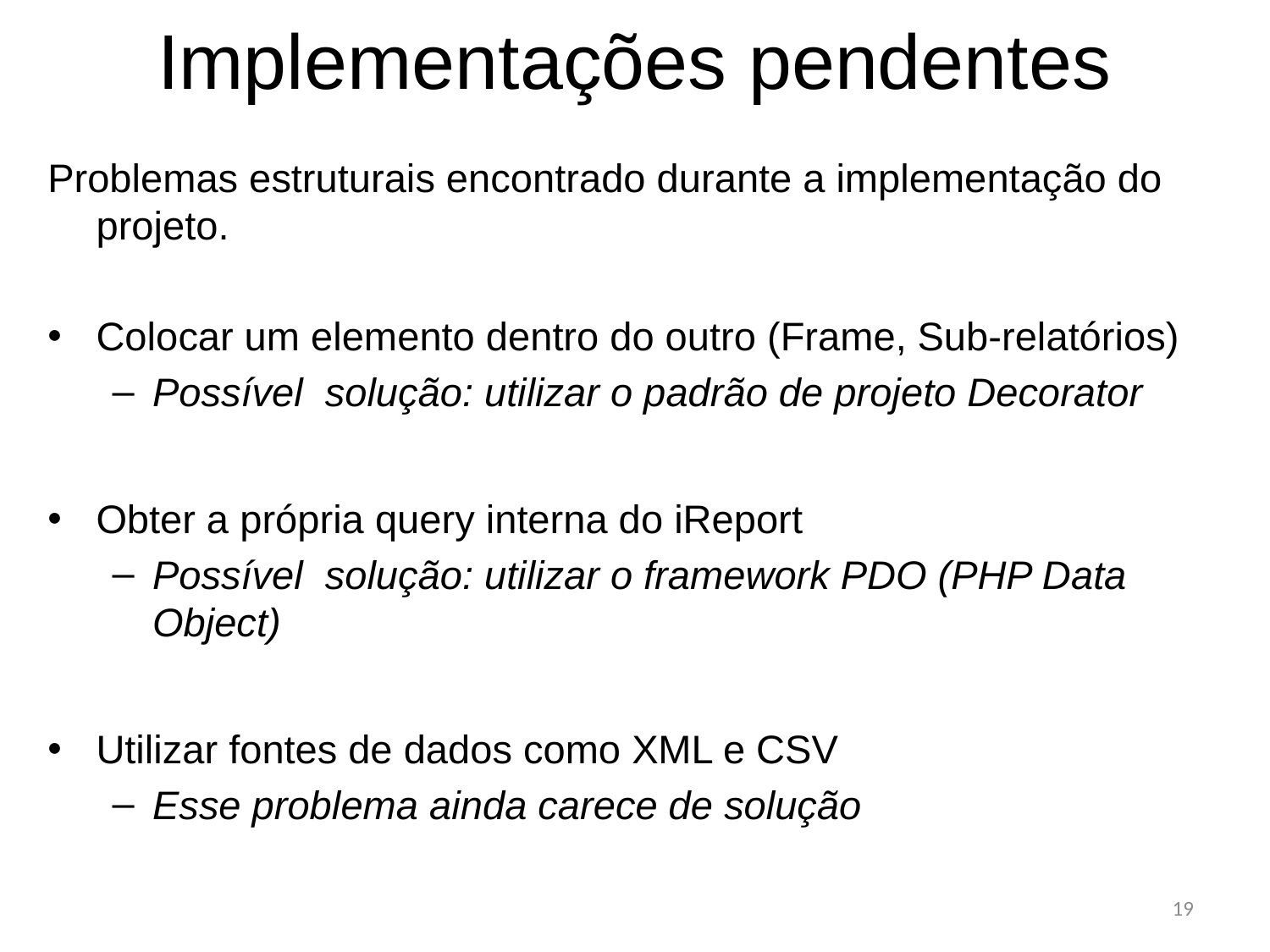

# Implementações pendentes
Problemas estruturais encontrado durante a implementação do projeto.

Colocar um elemento dentro do outro (Frame, Sub-relatórios)
Possível  solução: utilizar o padrão de projeto Decorator

Obter a própria query interna do iReport
Possível  solução: utilizar o framework PDO (PHP Data Object)

Utilizar fontes de dados como XML e CSV
Esse problema ainda carece de solução
19